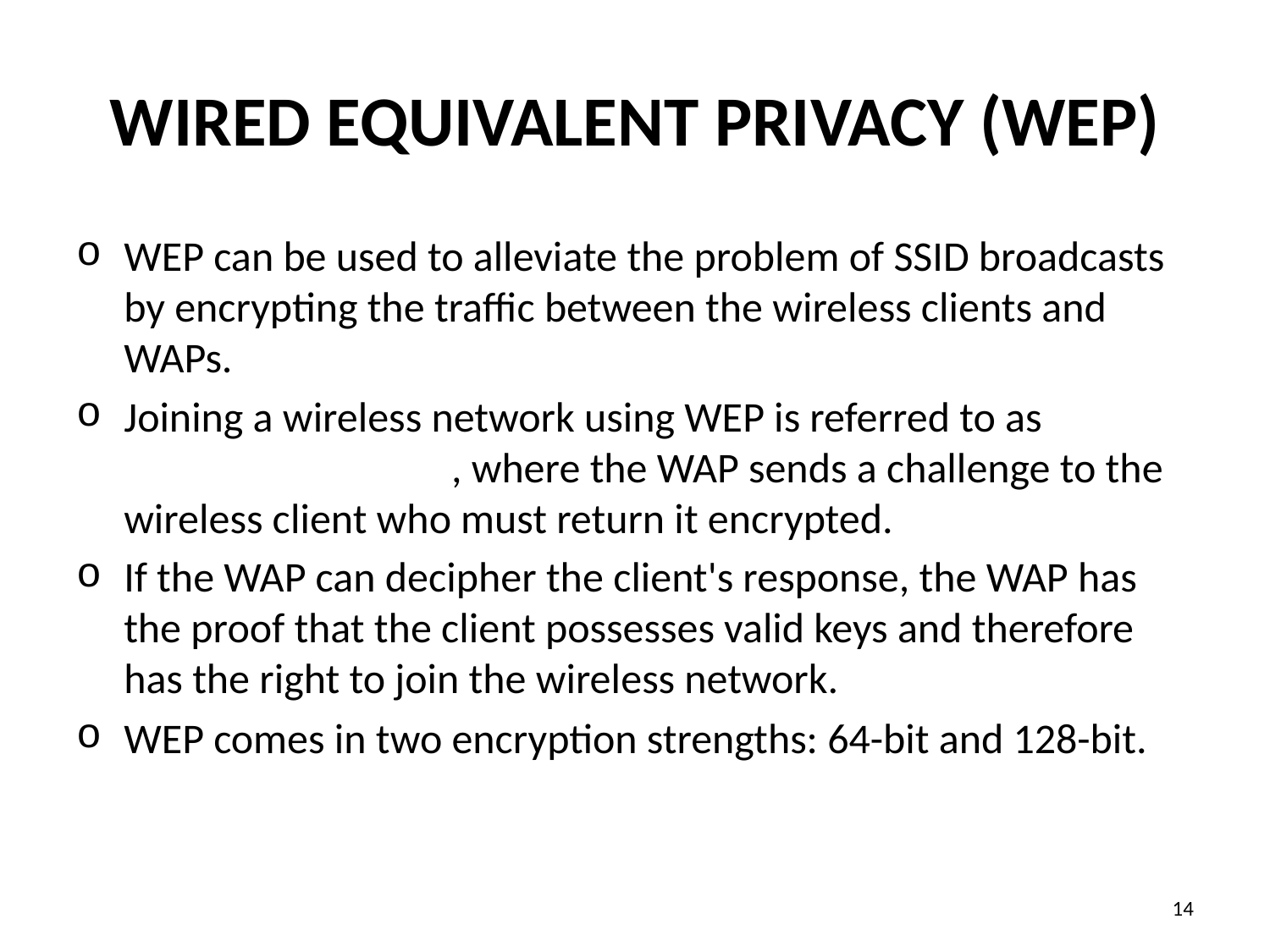

# Wired Equivalent Privacy (WEP)
WEP can be used to alleviate the problem of SSID broadcasts by encrypting the traffic between the wireless clients and WAPs.
Joining a wireless network using WEP is referred to as shared-key authentication, where the WAP sends a challenge to the wireless client who must return it encrypted.
If the WAP can decipher the client's response, the WAP has the proof that the client possesses valid keys and therefore has the right to join the wireless network.
WEP comes in two encryption strengths: 64-bit and 128-bit.

14